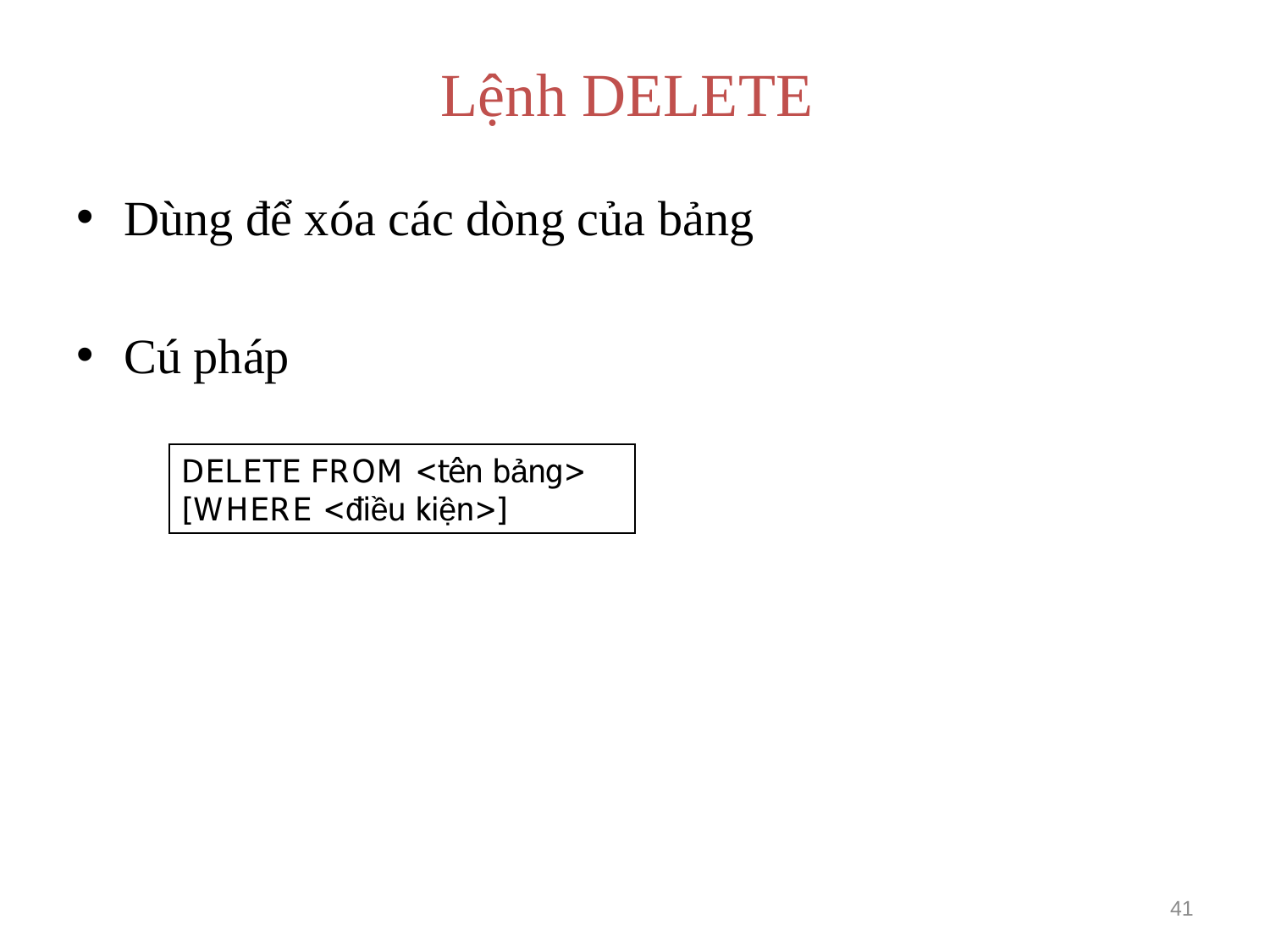

# Lệnh DELETE
Dùng để xóa các dòng của bảng

Cú pháp
DELETE FROM <tên bảng>
[WHERE <điều kiện>]
41